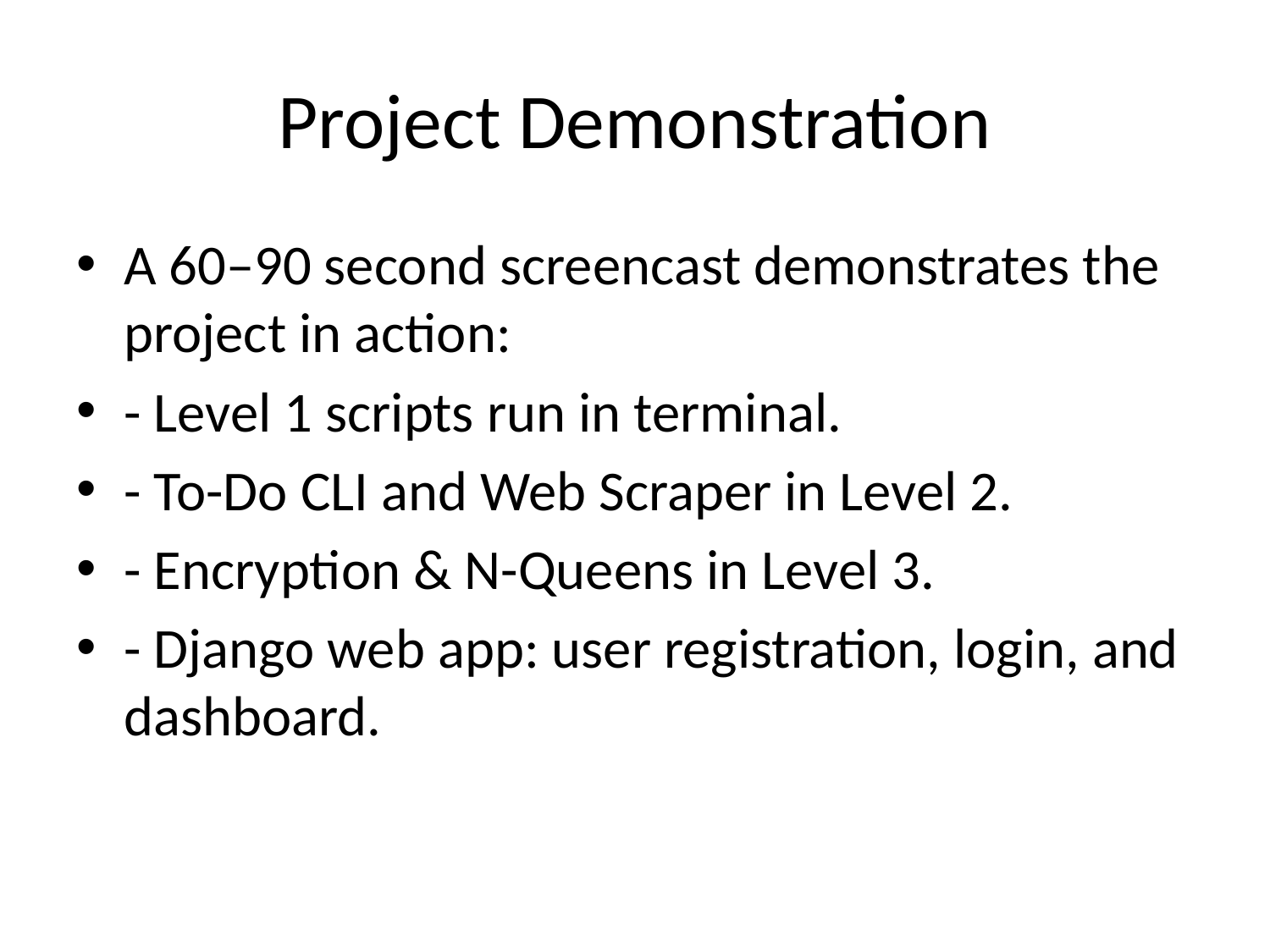

# Project Demonstration
A 60–90 second screencast demonstrates the project in action:
- Level 1 scripts run in terminal.
- To-Do CLI and Web Scraper in Level 2.
- Encryption & N-Queens in Level 3.
- Django web app: user registration, login, and dashboard.